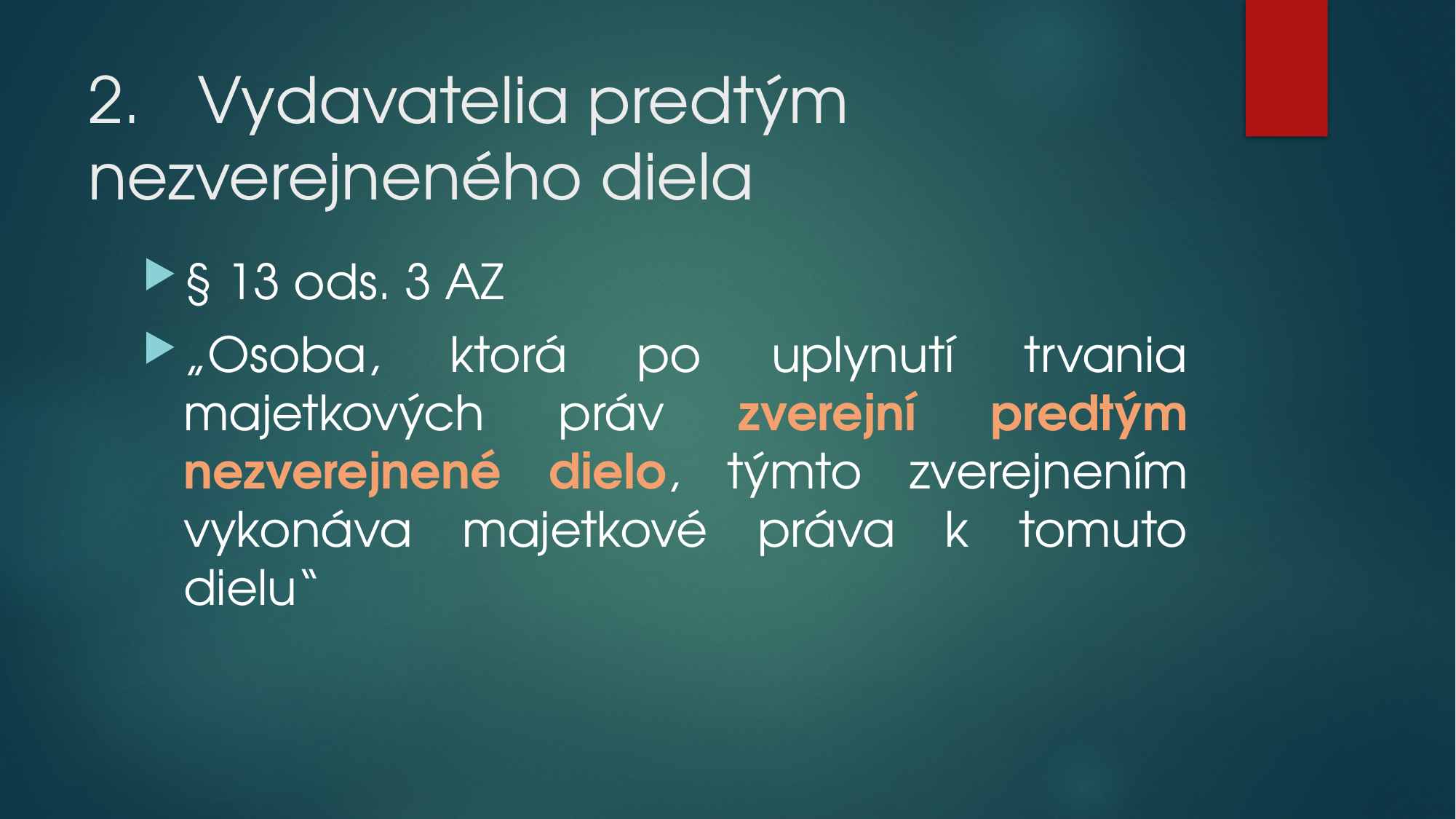

# 2.	Vydavatelia predtým 	nezverejneného diela
§ 13 ods. 3 AZ
„Osoba, ktorá po uplynutí trvania majetkových práv zverejní predtým nezverejnené dielo, týmto zverejnením vykonáva majetkové práva k tomuto dielu“